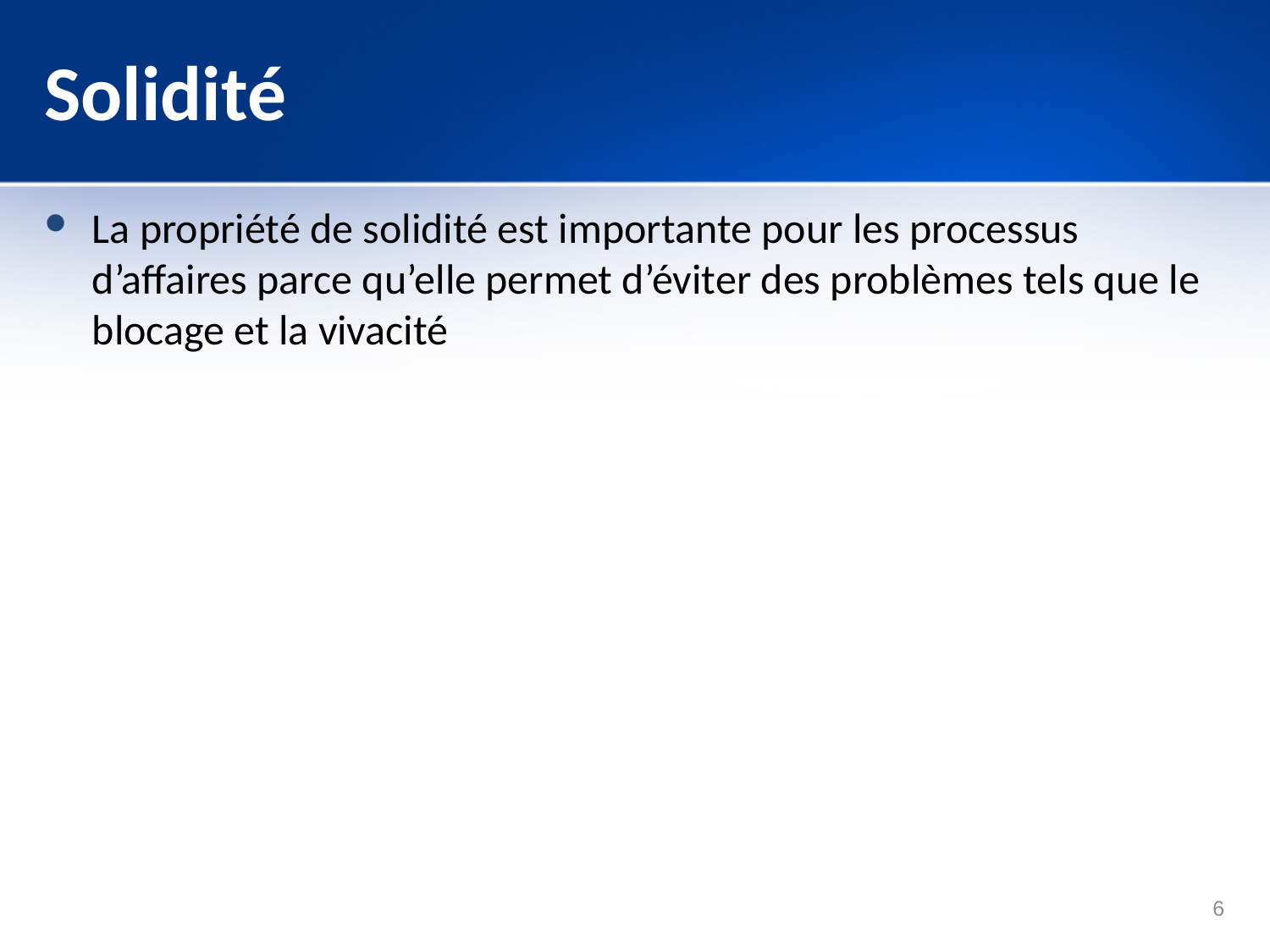

# Solidité
La propriété de solidité est importante pour les processus d’affaires parce qu’elle permet d’éviter des problèmes tels que le blocage et la vivacité
6